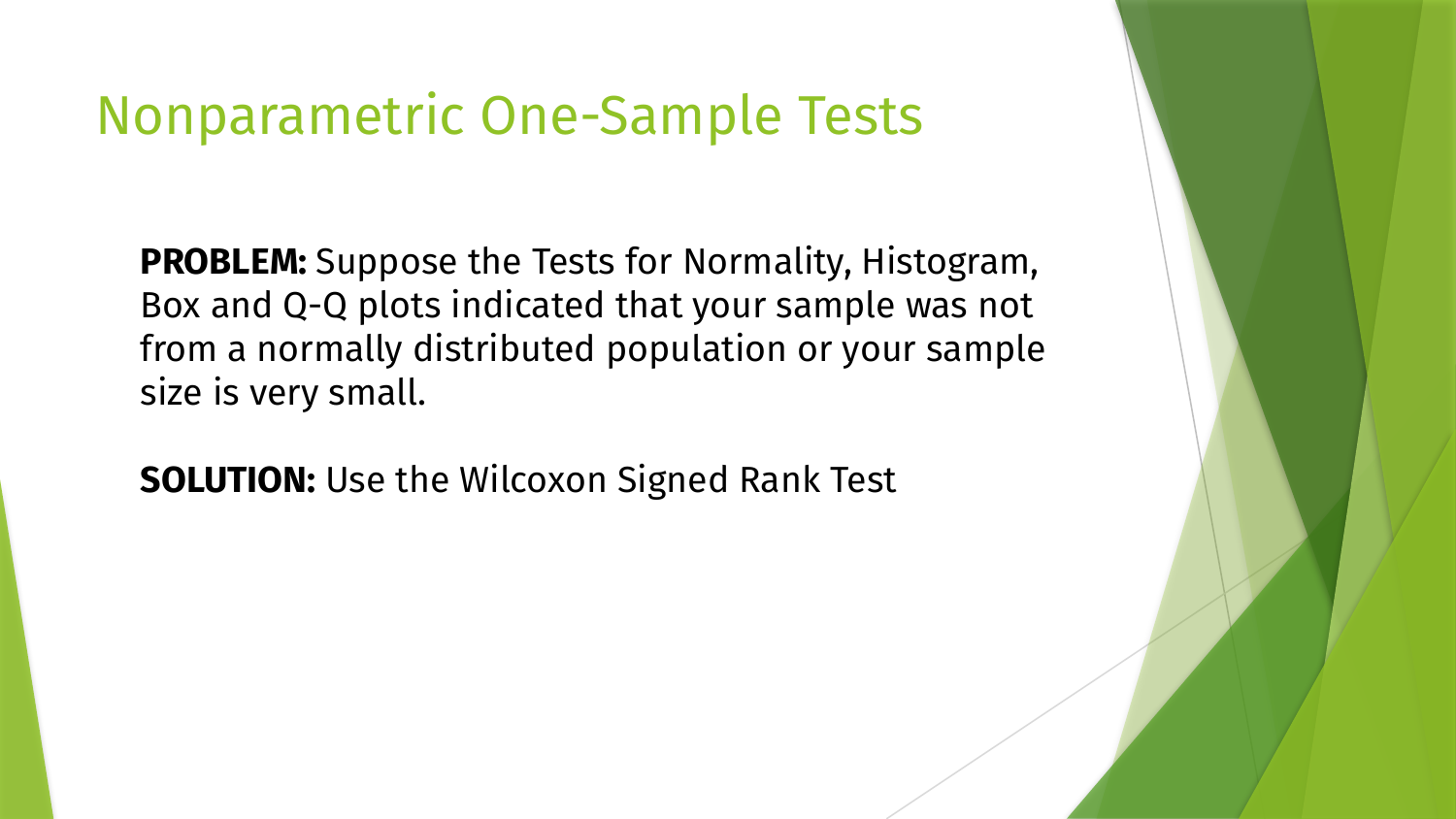

# Nonparametric One-Sample Tests
PROBLEM: Suppose the Tests for Normality, Histogram, Box and Q-Q plots indicated that your sample was not from a normally distributed population or your sample size is very small.

SOLUTION: Use the Wilcoxon Signed Rank Test